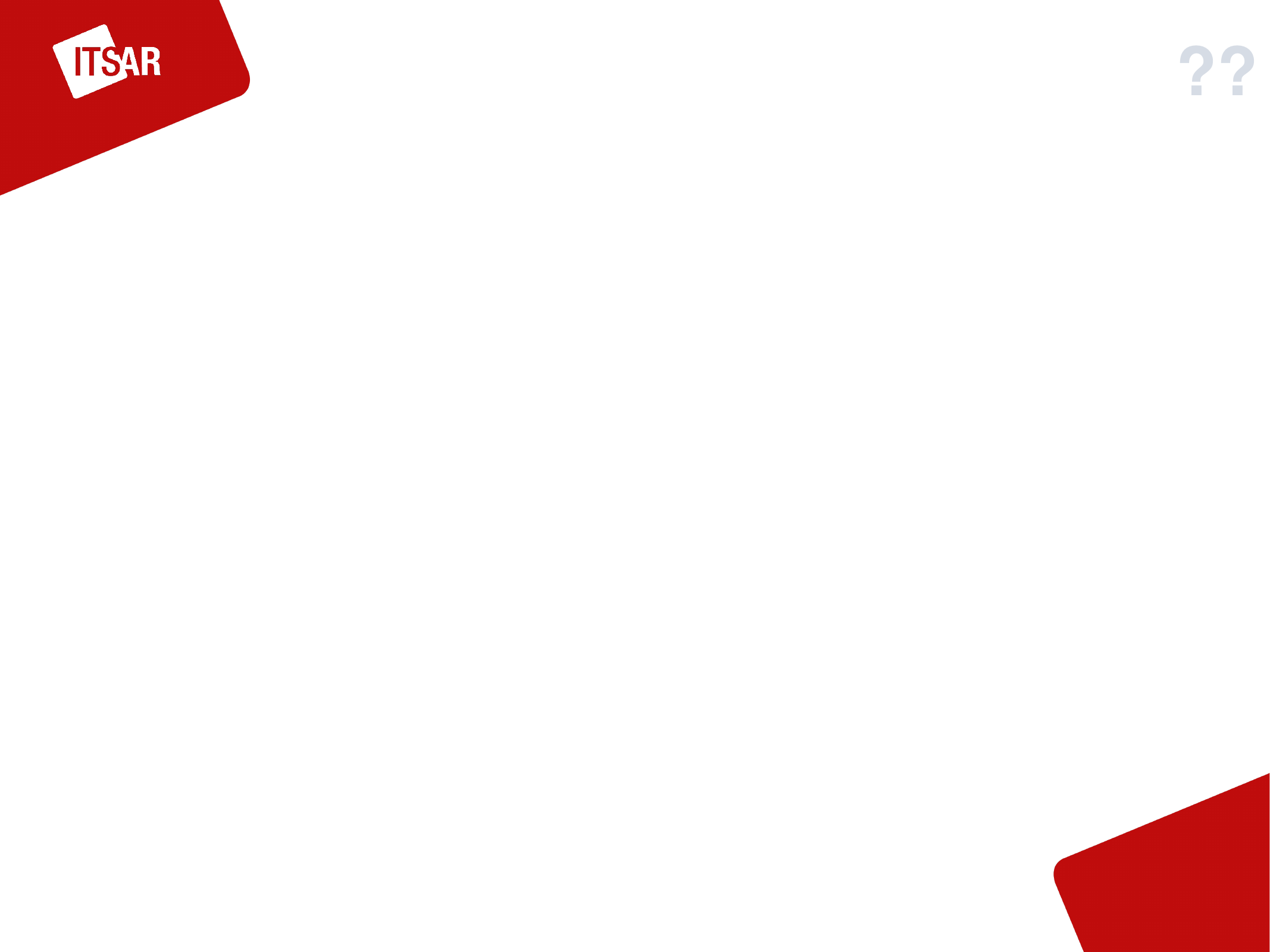

Obiettivi
Conoscere le problematiche inerenti la gestione dei flussi di lavoro omnicanale
Acquisire conoscenze avanzate e professionali nell’utilizzo dei programmi InDesign e Acrobat
Conoscere i formati dei file e le tecniche di compressione
Automatizzare il flusso di lavoro (hot-folder, impaginazione automatica)
Creare PDF interattivi e pubblicarli sui marketplace
Creare ebook e intervenire sul codice (CSS e XHTML)